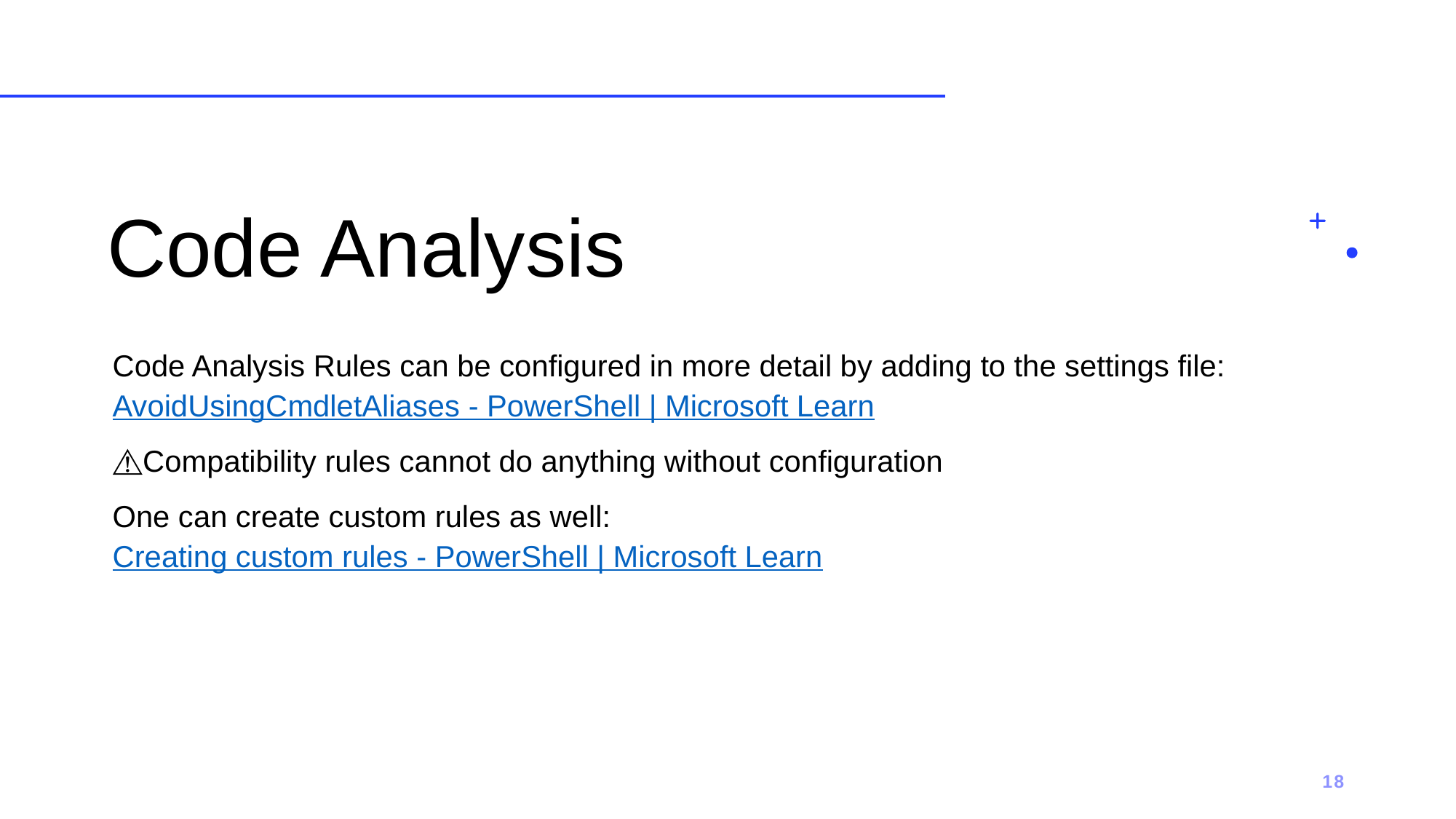

# Code Analysis
Code Analysis Rules can be configured in more detail by adding to the settings file: AvoidUsingCmdletAliases - PowerShell | Microsoft Learn
⚠️Compatibility rules cannot do anything without configuration
One can create custom rules as well: Creating custom rules - PowerShell | Microsoft Learn

18